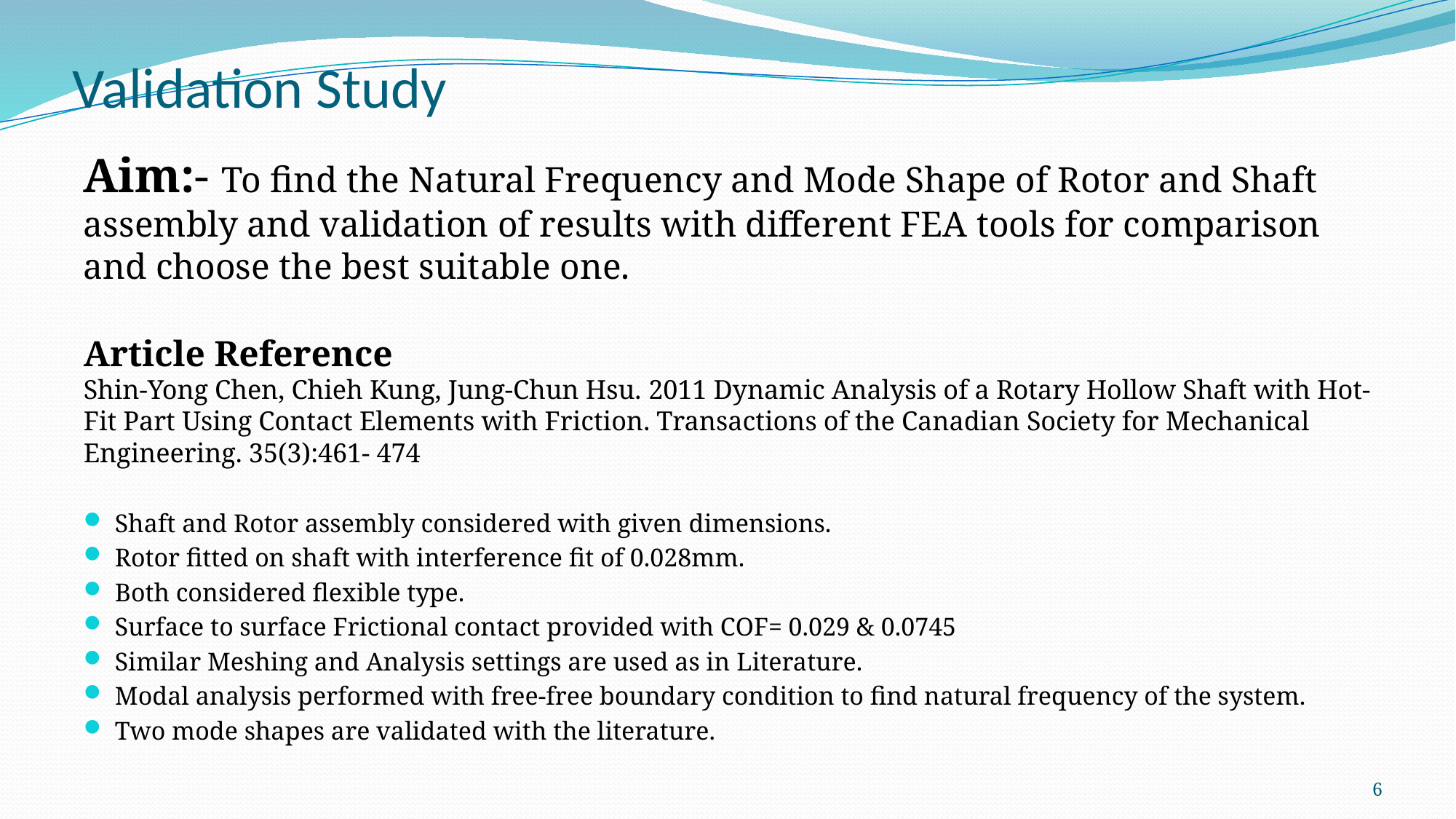

# Validation Study
Aim:- To find the Natural Frequency and Mode Shape of Rotor and Shaft assembly and validation of results with different FEA tools for comparison and choose the best suitable one.
Article Reference
Shin-Yong Chen, Chieh Kung, Jung-Chun Hsu. 2011 Dynamic Analysis of a Rotary Hollow Shaft with Hot-Fit Part Using Contact Elements with Friction. Transactions of the Canadian Society for Mechanical Engineering. 35(3):461- 474
Shaft and Rotor assembly considered with given dimensions.
Rotor fitted on shaft with interference fit of 0.028mm.
Both considered flexible type.
Surface to surface Frictional contact provided with COF= 0.029 & 0.0745
Similar Meshing and Analysis settings are used as in Literature.
Modal analysis performed with free-free boundary condition to find natural frequency of the system.
Two mode shapes are validated with the literature.
6